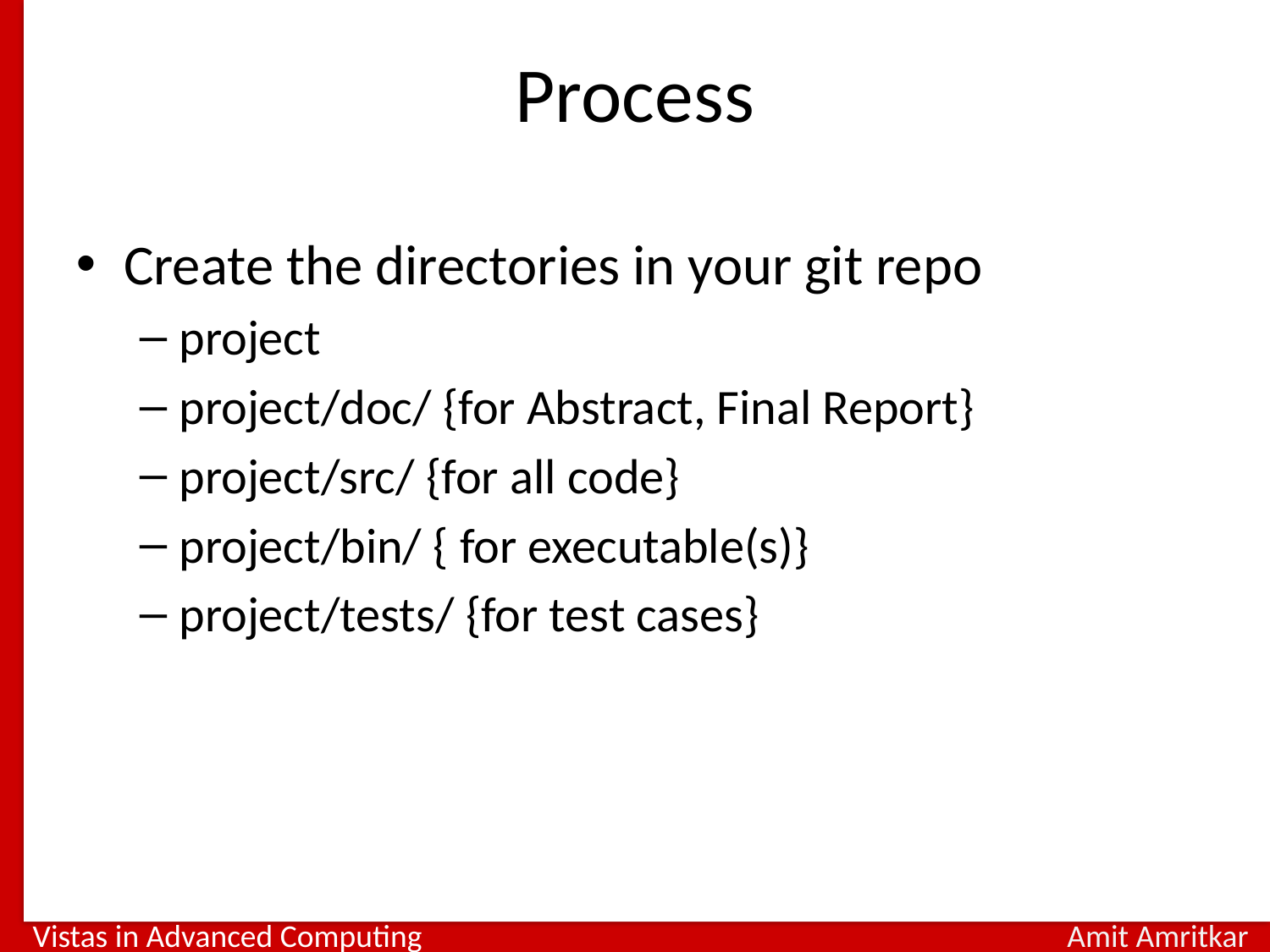

# Process
Create the directories in your git repo
project
project/doc/ {for Abstract, Final Report}
project/src/ {for all code}
project/bin/ { for executable(s)}
project/tests/ {for test cases}